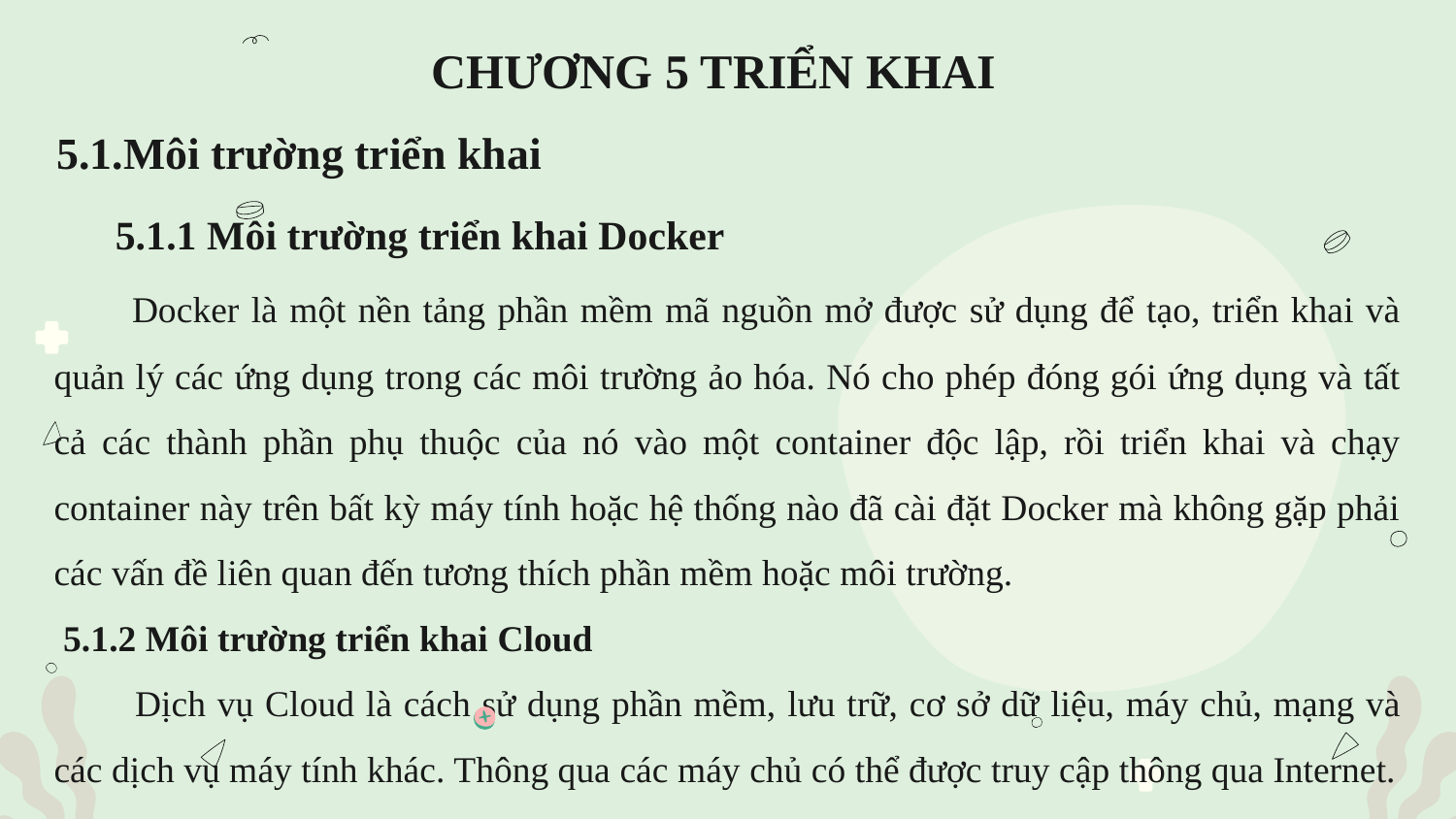

# CHƯƠNG 5 TRIỂN KHAI
5.1.Môi trường triển khai
      5.1.1 Môi trường triển khai Docker
      Docker là một nền tảng phần mềm mã nguồn mở được sử dụng để tạo, triển khai và quản lý các ứng dụng trong các môi trường ảo hóa. Nó cho phép đóng gói ứng dụng và tất cả các thành phần phụ thuộc của nó vào một container độc lập, rồi triển khai và chạy container này trên bất kỳ máy tính hoặc hệ thống nào đã cài đặt Docker mà không gặp phải các vấn đề liên quan đến tương thích phần mềm hoặc môi trường.
 5.1.2 Môi trường triển khai Cloud
       Dịch vụ Cloud là cách sử dụng phần mềm, lưu trữ, cơ sở dữ liệu, máy chủ, mạng và các dịch vụ máy tính khác. Thông qua các máy chủ có thể được truy cập thông qua Internet.